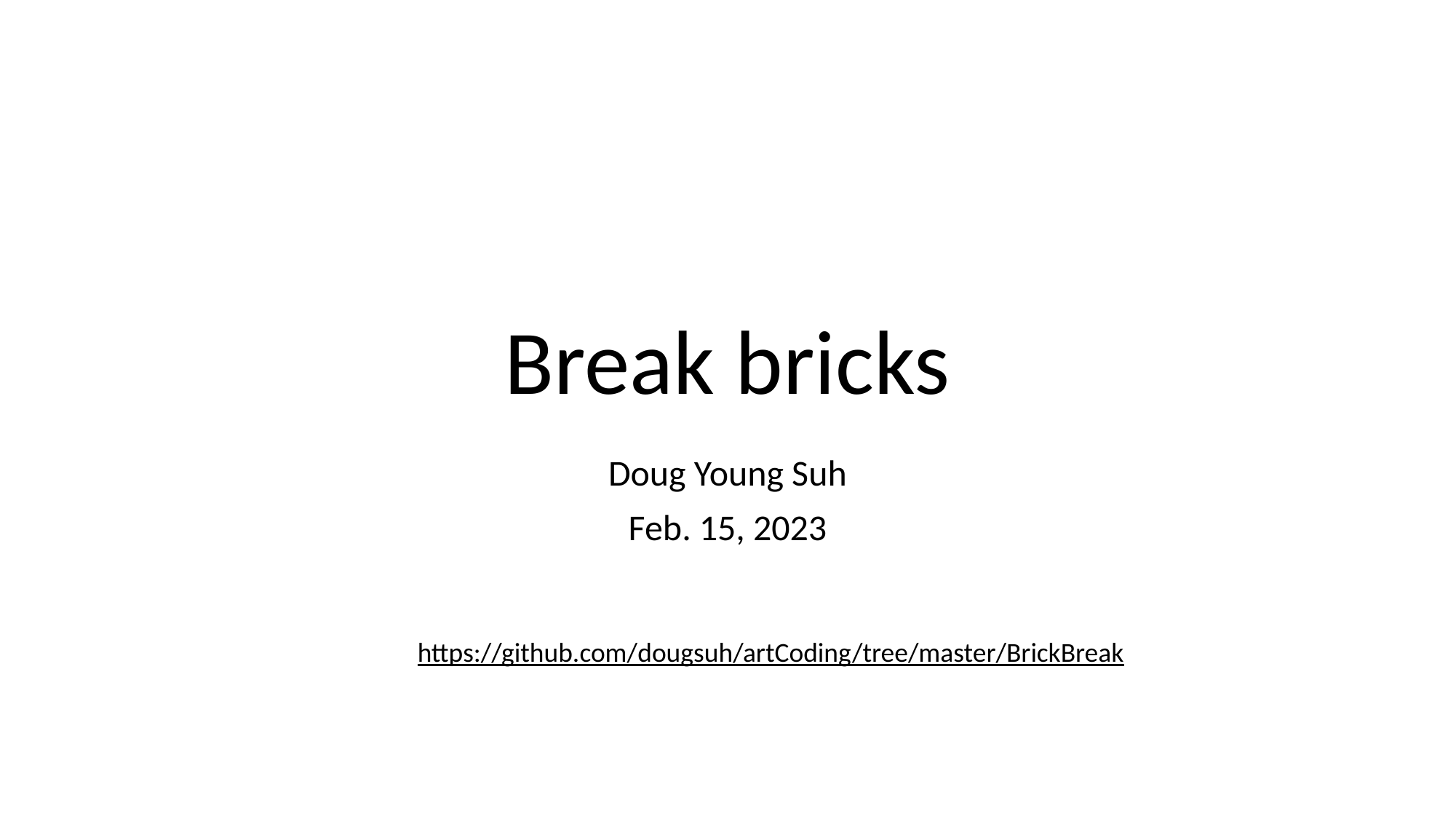

# Break bricks
Doug Young Suh
Feb. 15, 2023
https://github.com/dougsuh/artCoding/tree/master/BrickBreak